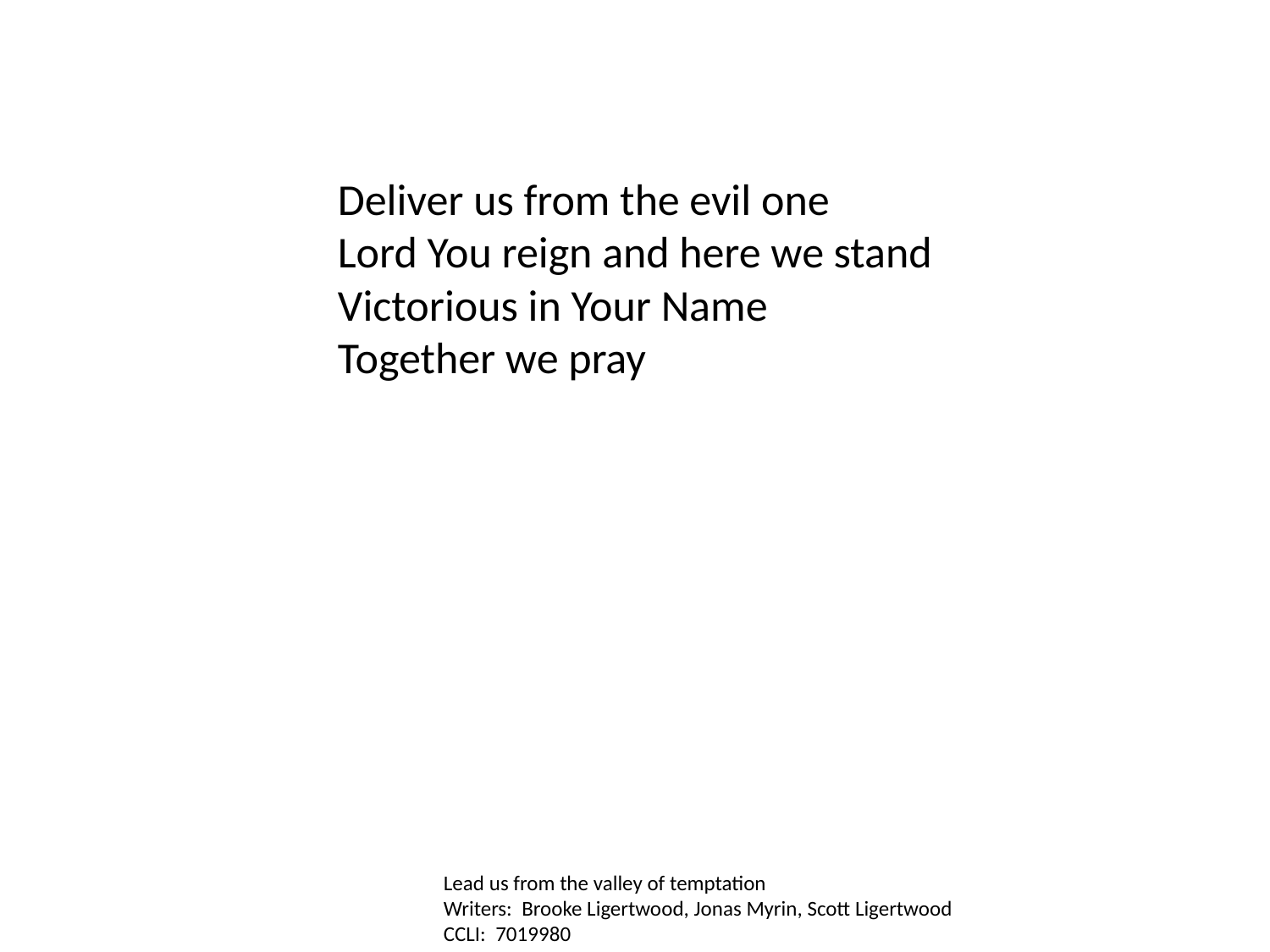

Deliver us from the evil one
Lord You reign and here we stand
Victorious in Your Name
Together we pray

Lead us from the valley of temptation
Writers:  Brooke Ligertwood, Jonas Myrin, Scott Ligertwood
CCLI:  7019980